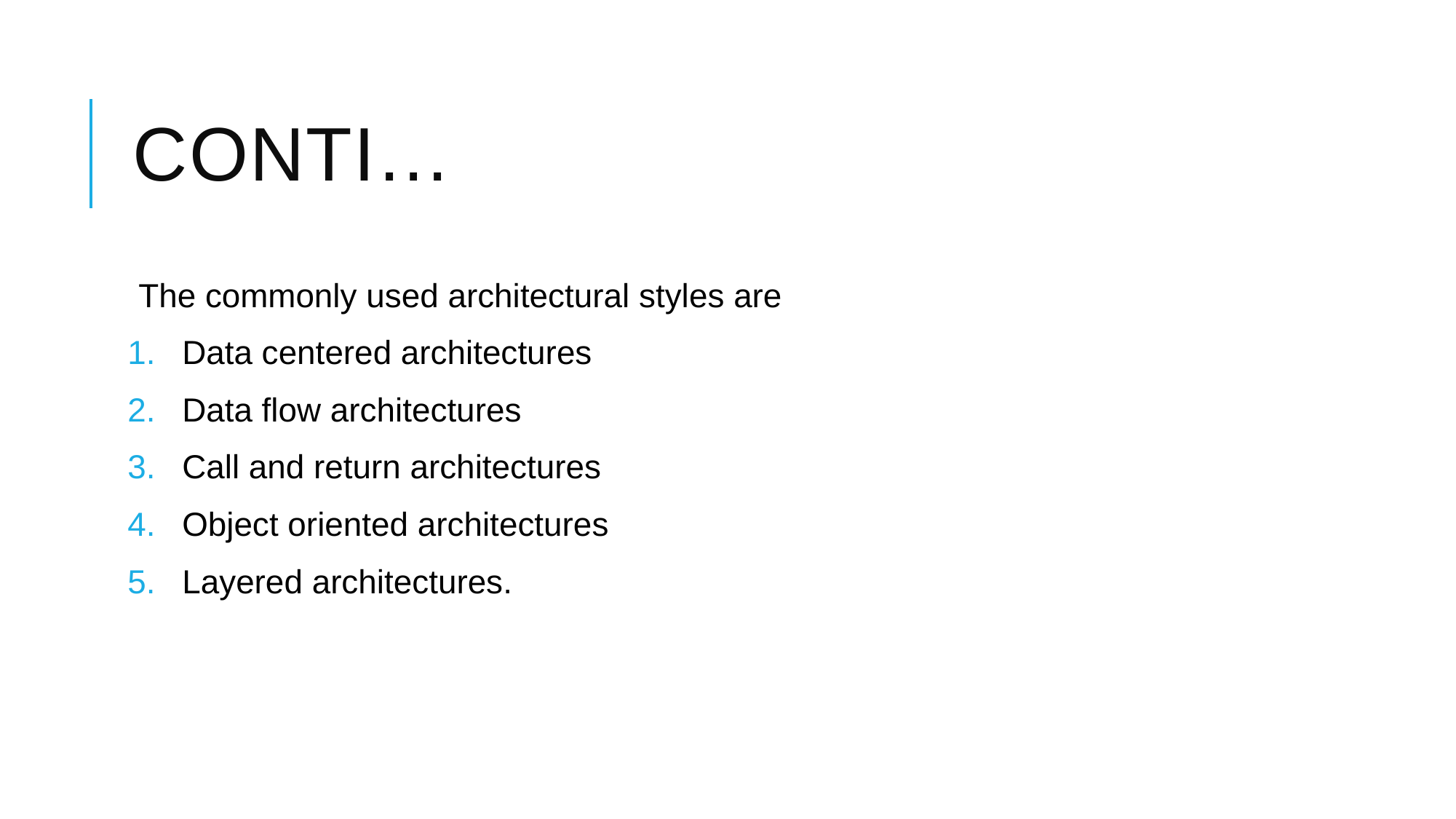

# Conti…
The commonly used architectural styles are
Data centered architectures
Data flow architectures
Call and return architectures
Object oriented architectures
Layered architectures.